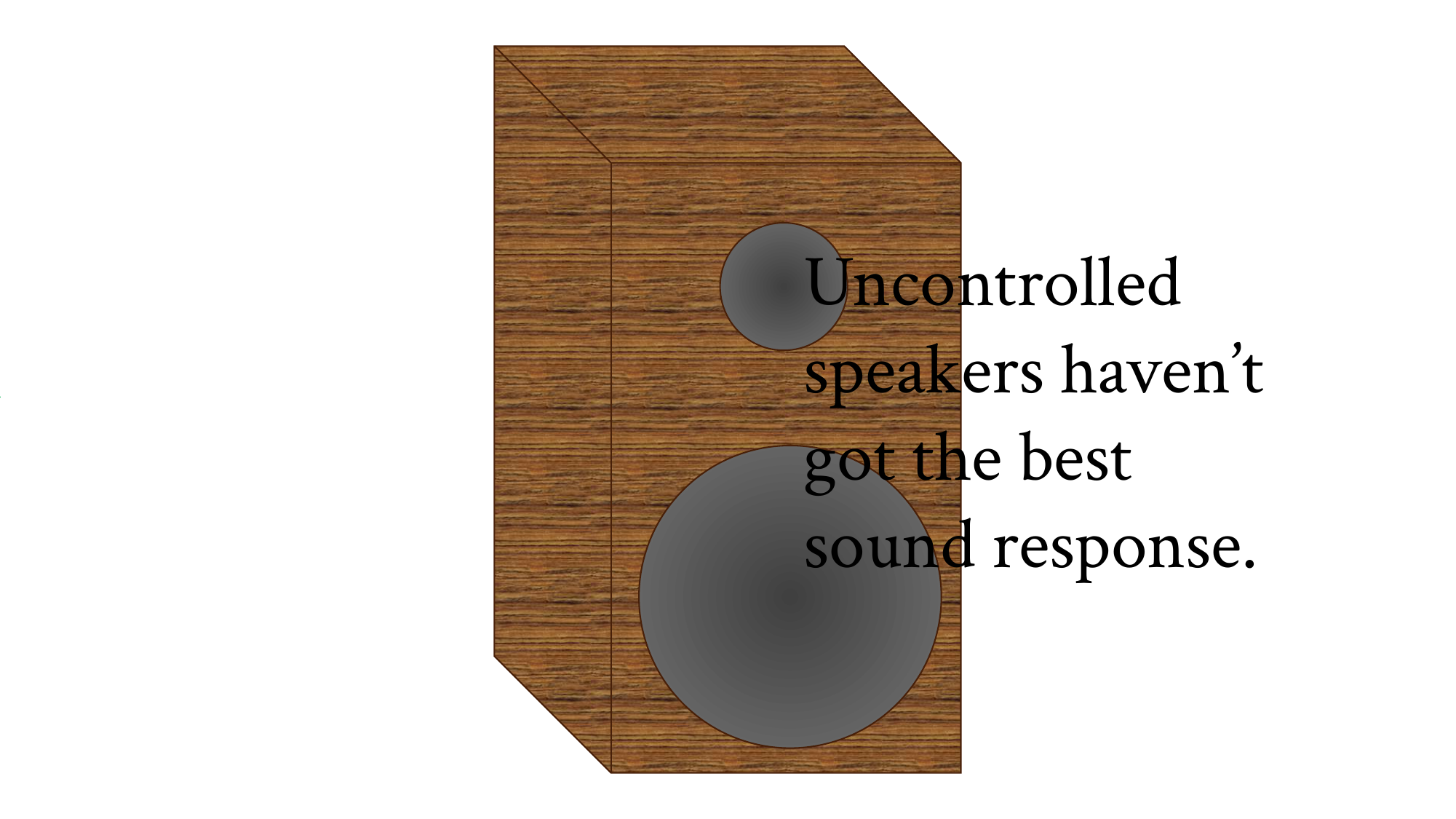

Uncontrolled speakers haven’t got the best sound response.